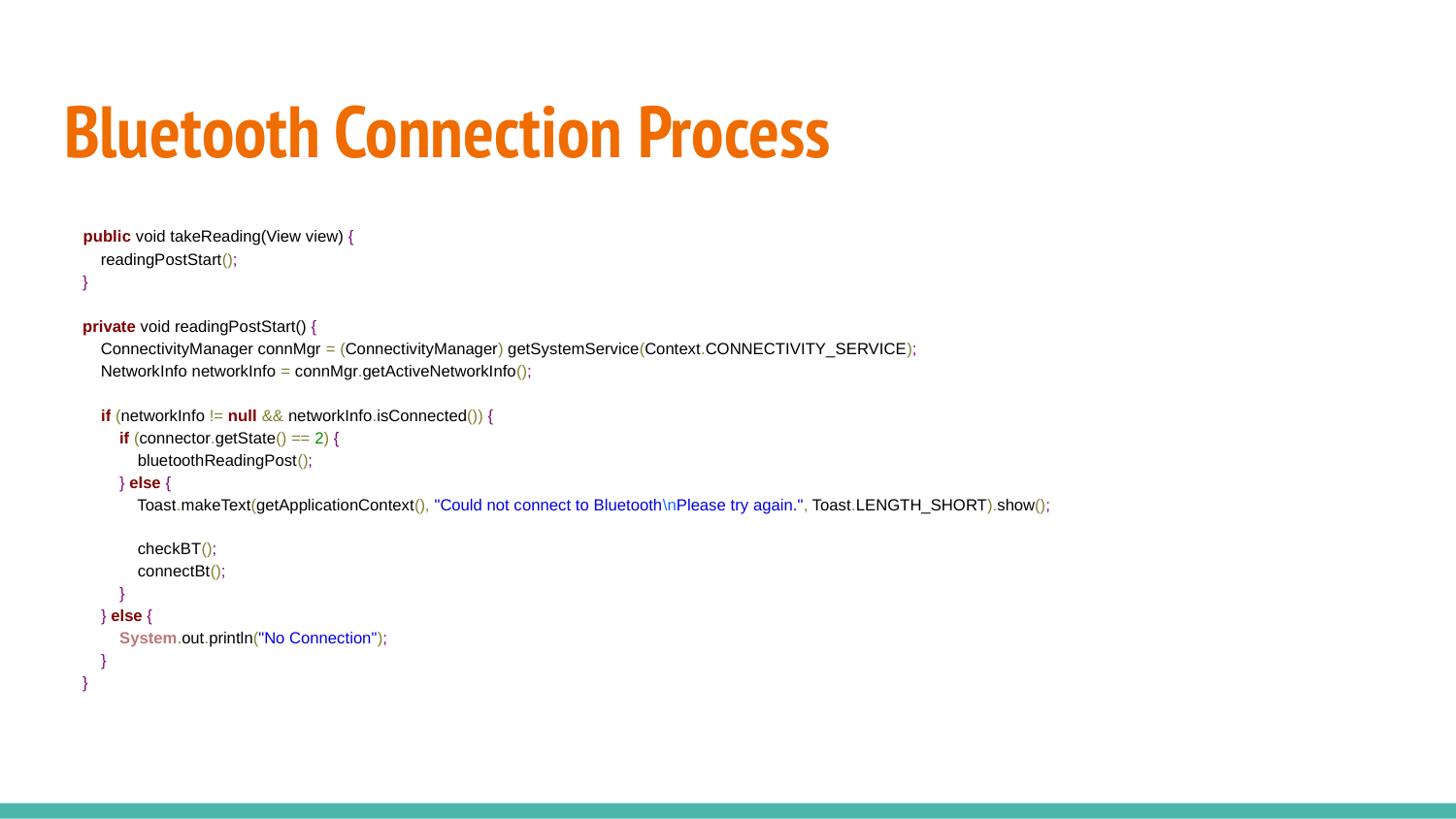

# Bluetooth Connection Process
   public void takeReading(View view) {
        readingPostStart();
    }
    private void readingPostStart() {
        ConnectivityManager connMgr = (ConnectivityManager) getSystemService(Context.CONNECTIVITY_SERVICE);
        NetworkInfo networkInfo = connMgr.getActiveNetworkInfo();
        if (networkInfo != null && networkInfo.isConnected()) {
            if (connector.getState() == 2) {
                bluetoothReadingPost();
            } else {
                Toast.makeText(getApplicationContext(), "Could not connect to Bluetooth\nPlease try again.", Toast.LENGTH_SHORT).show();
                checkBT();
                connectBt();
            }
        } else {
            System.out.println("No Connection");
        }
    }